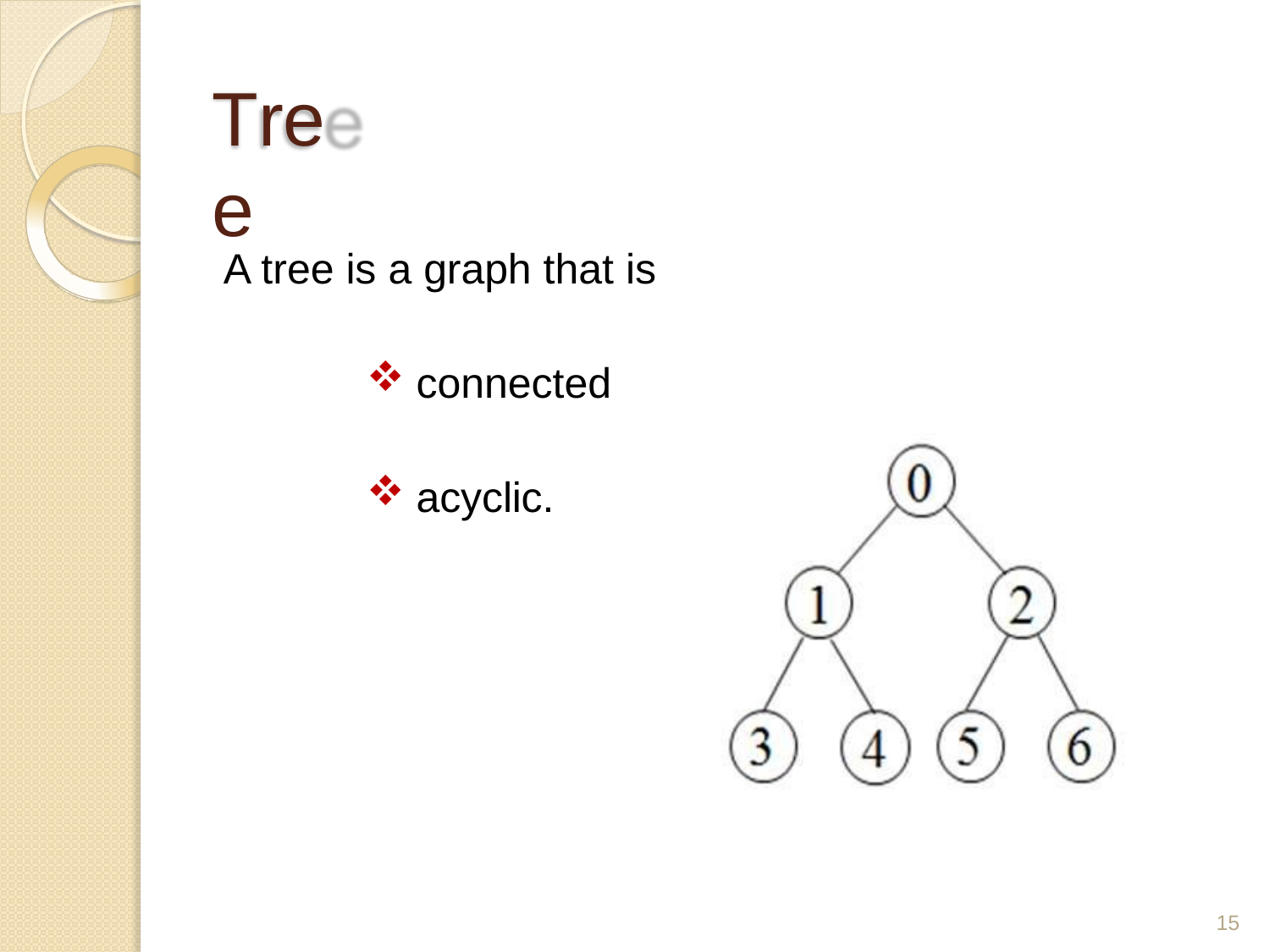

# Tree
A tree is a graph that is

connected

acyclic.

15